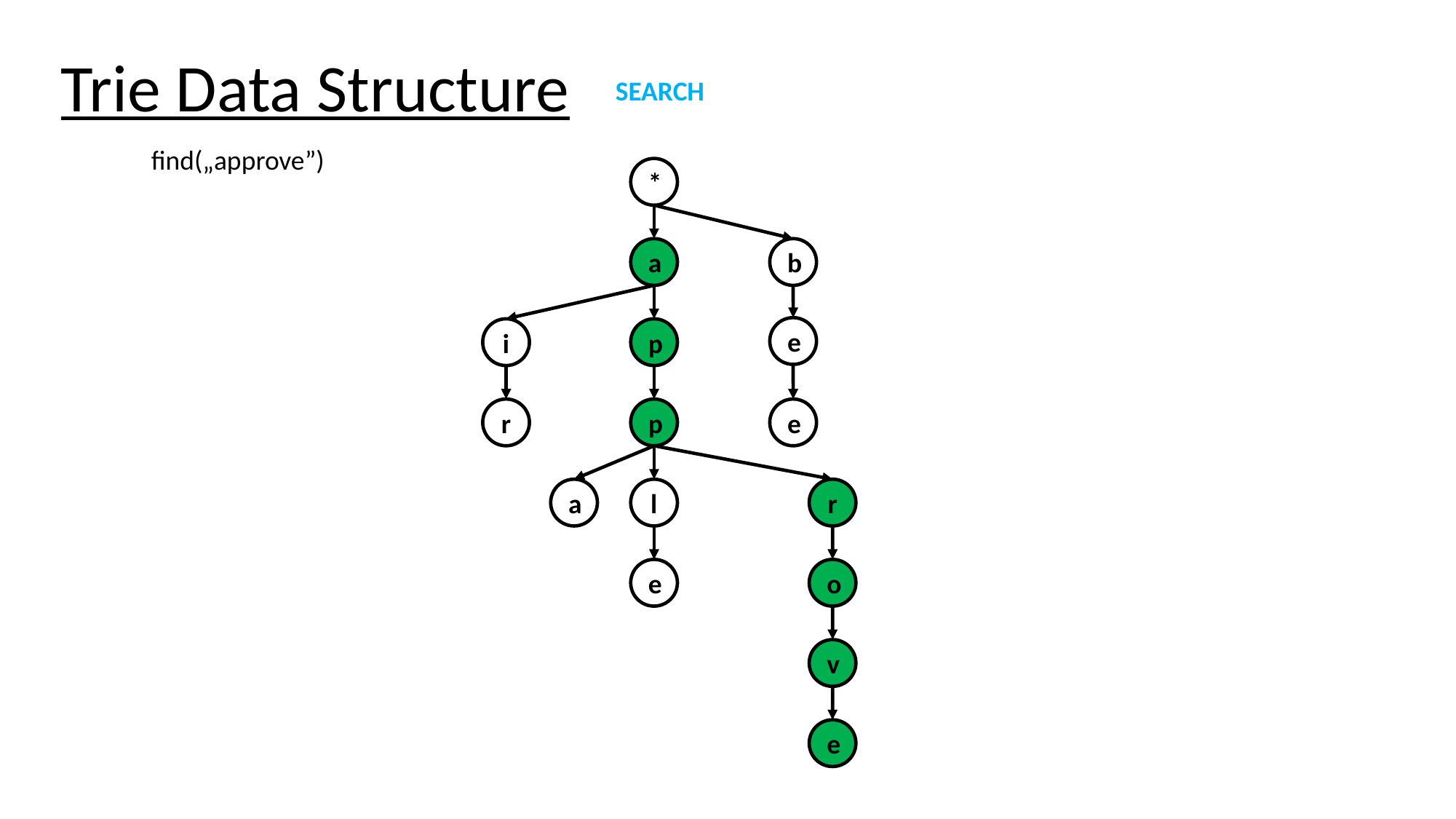

# Trie Data Structure
SEARCH
find(„approve”)
*
a
b
e
i
p
r
p
e
a
l
r
e
o
v
e